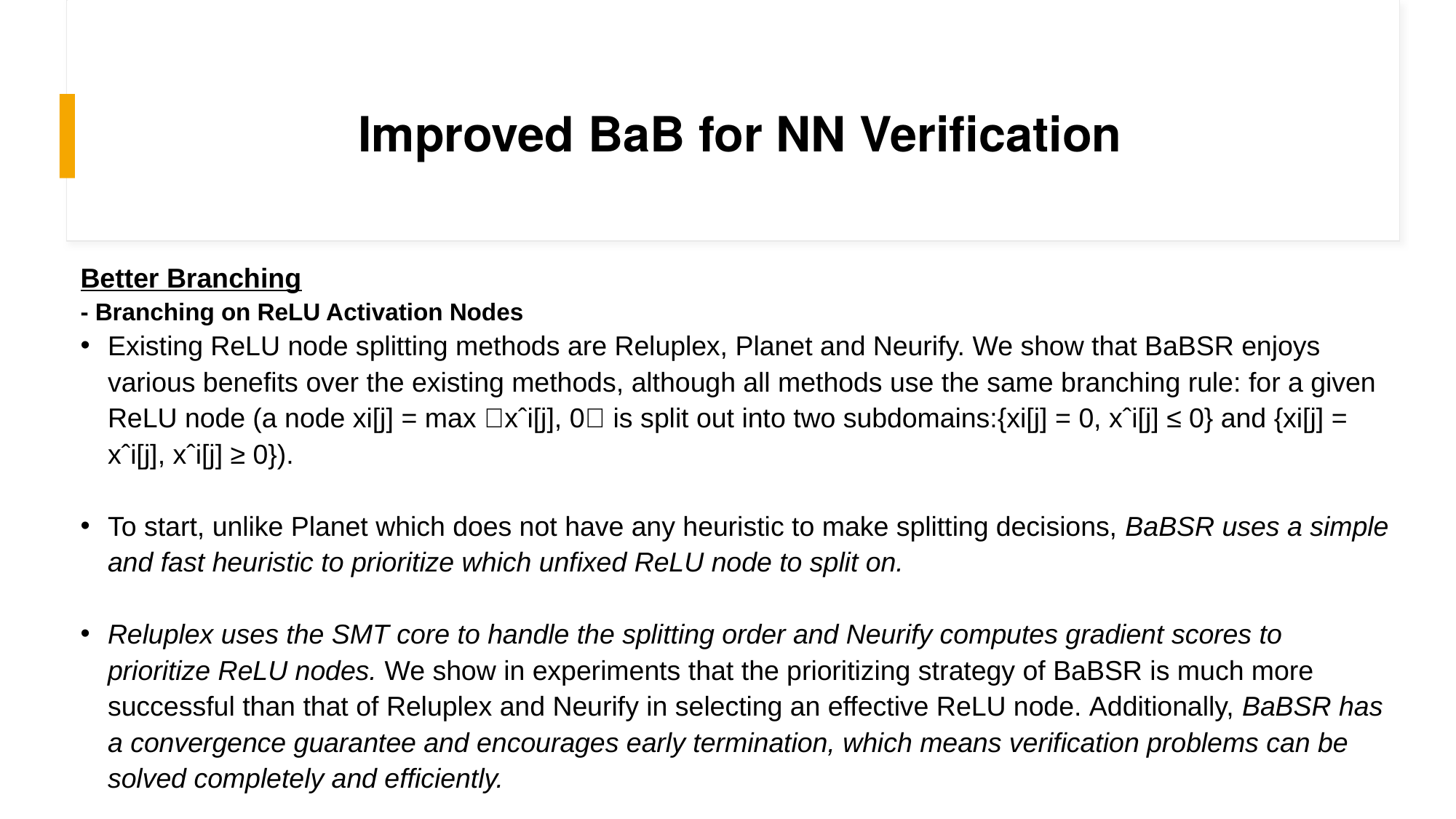

# Improved BaB for NN Verification
Better Branching
- Branching on ReLU Activation Nodes
Existing ReLU node splitting methods are Reluplex, Planet and Neurify. We show that BaBSR enjoys various benefits over the existing methods, although all methods use the same branching rule: for a given ReLU node (a node xi[j] = max 􏰁xˆi[j], 0􏰂 is split out into two subdomains:{xi[j] = 0, xˆi[j] ≤ 0} and {xi[j] = xˆi[j], xˆi[j] ≥ 0}).

To start, unlike Planet which does not have any heuristic to make splitting decisions, BaBSR uses a simple and fast heuristic to prioritize which unfixed ReLU node to split on.

Reluplex uses the SMT core to handle the splitting order and Neurify computes gradient scores to prioritize ReLU nodes. We show in experiments that the prioritizing strategy of BaBSR is much more successful than that of Reluplex and Neurify in selecting an effective ReLU node. Additionally, BaBSR has a convergence guarantee and encourages early termination, which means verification problems can be solved completely and efficiently.